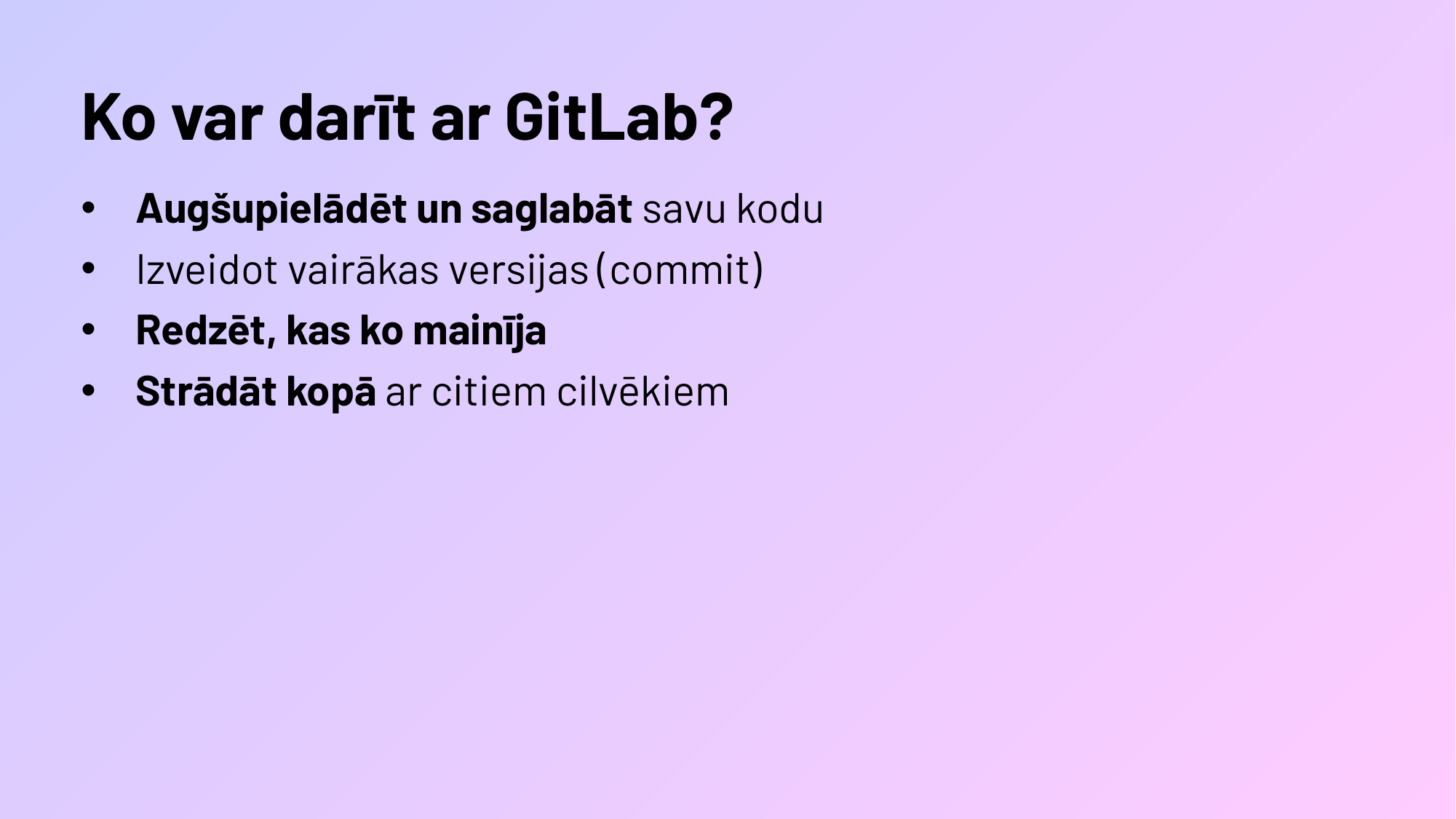

# Ko var darīt ar GitLab?
Augšupielādēt un saglabāt savu kodu
Izveidot vairākas versijas (commit)
Redzēt, kas ko mainīja
Strādāt kopā ar citiem cilvēkiem